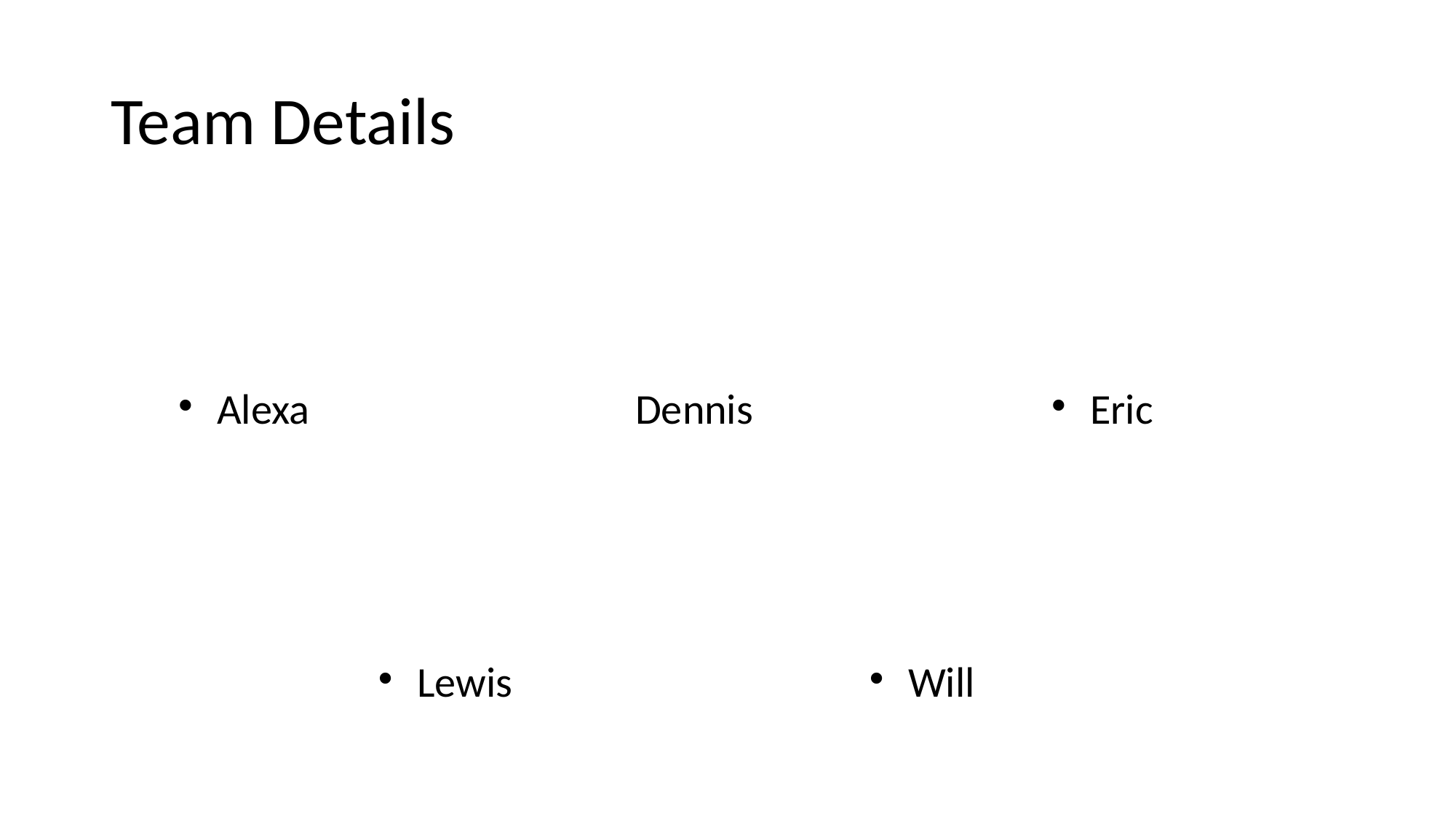

# Team Details
Alexa
Dennis
Eric
Lewis
Will